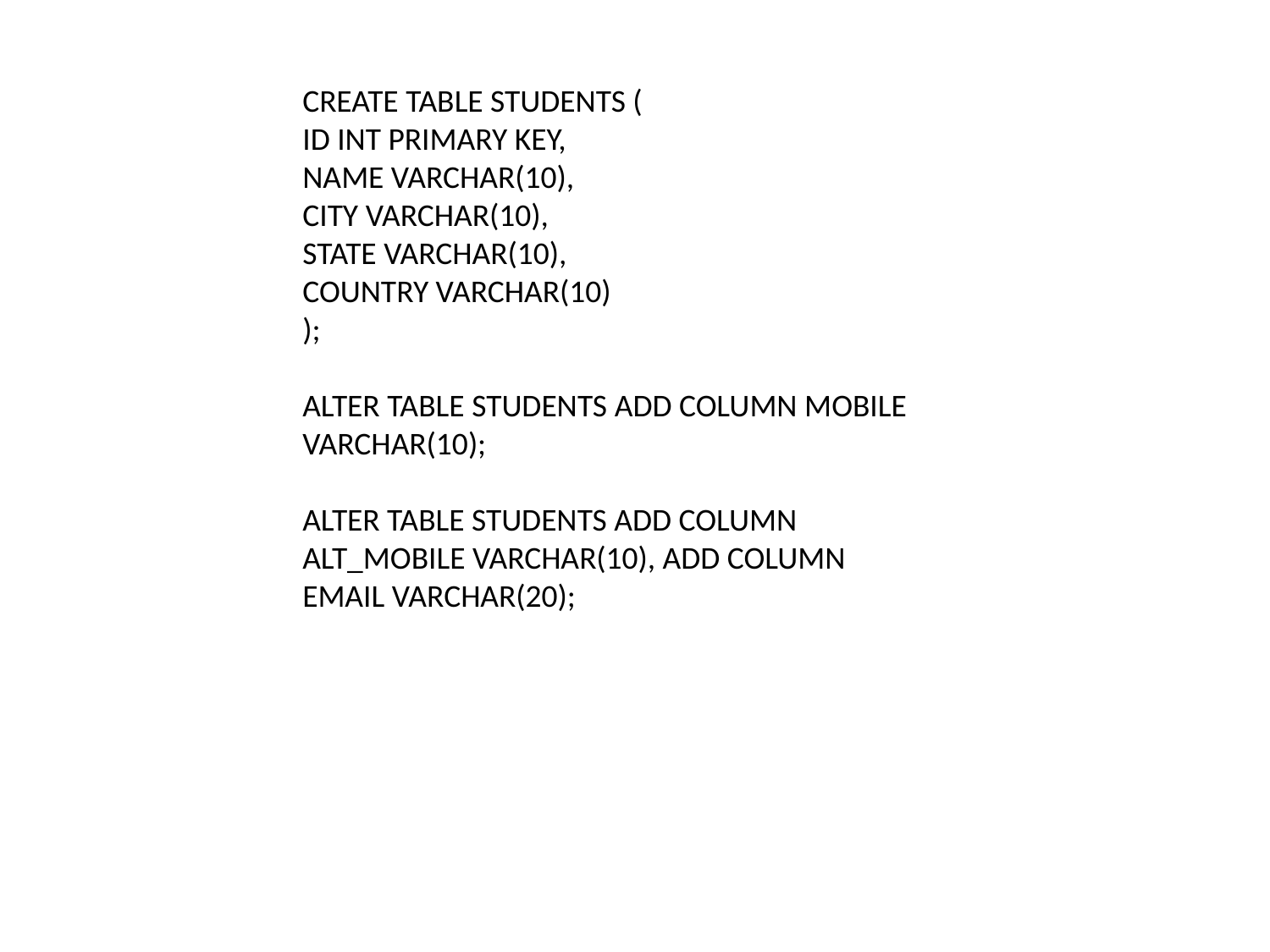

CREATE TABLE STUDENTS (
ID INT PRIMARY KEY,
NAME VARCHAR(10),
CITY VARCHAR(10),
STATE VARCHAR(10),
COUNTRY VARCHAR(10)
);

ALTER TABLE STUDENTS ADD COLUMN MOBILE VARCHAR(10);

ALTER TABLE STUDENTS ADD COLUMN ALT_MOBILE VARCHAR(10), ADD COLUMN EMAIL VARCHAR(20);